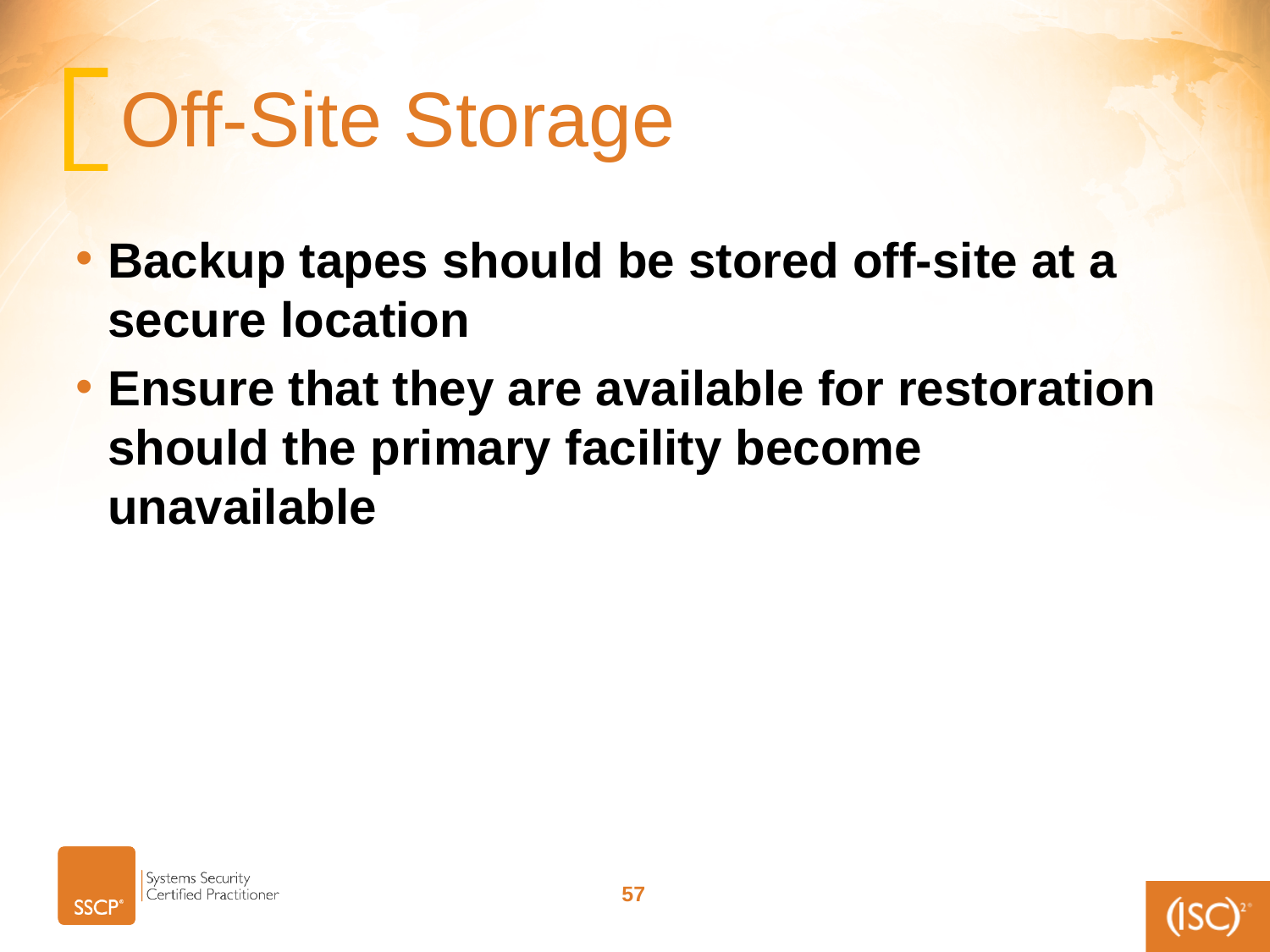

# Off-Site Storage
Backup tapes should be stored off-site at a secure location
Ensure that they are available for restoration should the primary facility become unavailable